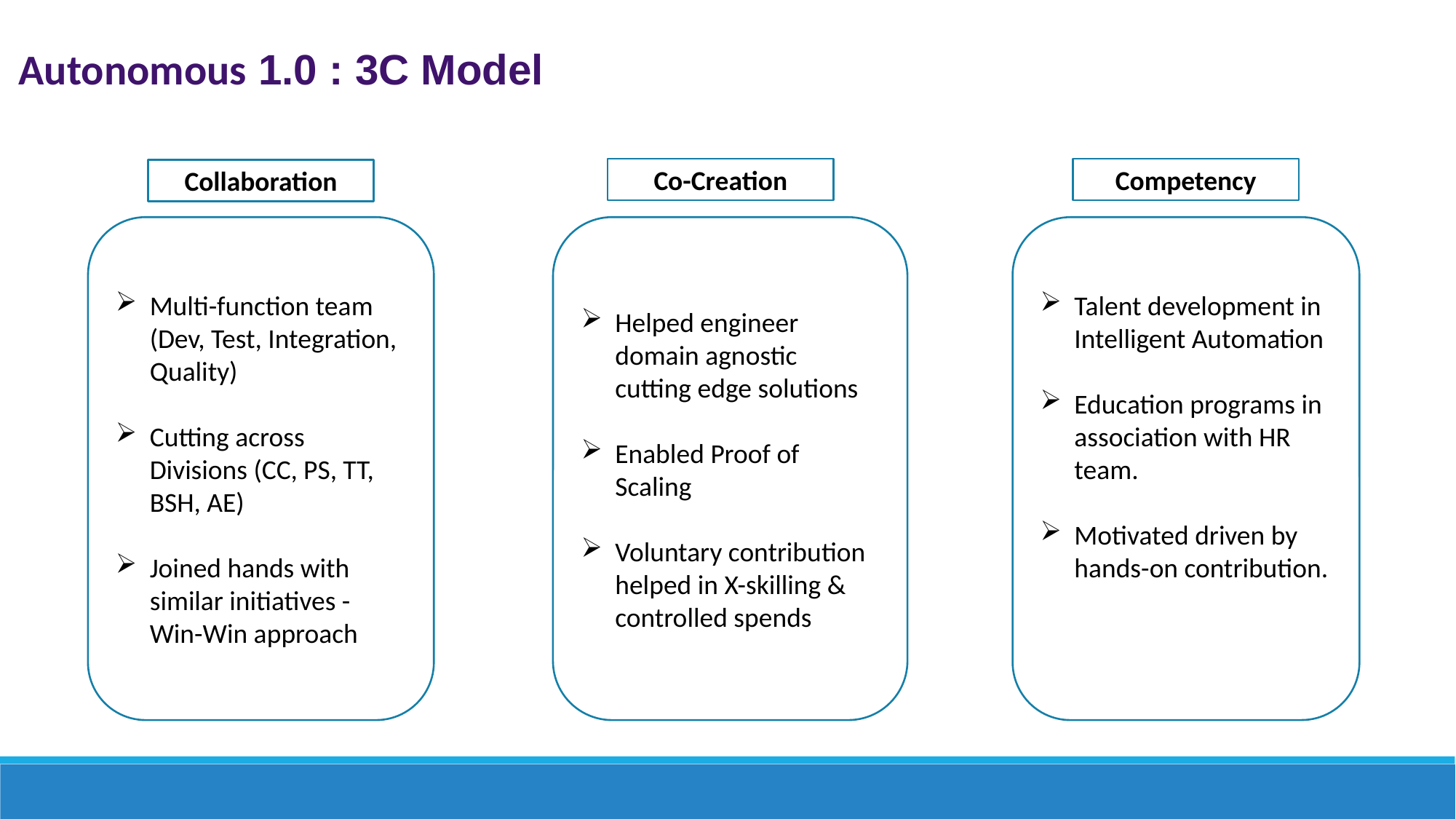

Autonomous 1.0 : 3C Model
Co-Creation
Competency
Collaboration
Multi-function team (Dev, Test, Integration, Quality)

Cutting across Divisions (CC, PS, TT, BSH, AE)

Joined hands with similar initiatives - Win-Win approach
Helped engineer domain agnostic cutting edge solutions

Enabled Proof of Scaling

Voluntary contribution helped in X-skilling & controlled spends

Talent development in Intelligent Automation

Education programs in association with HR team.

Motivated driven by hands-on contribution.